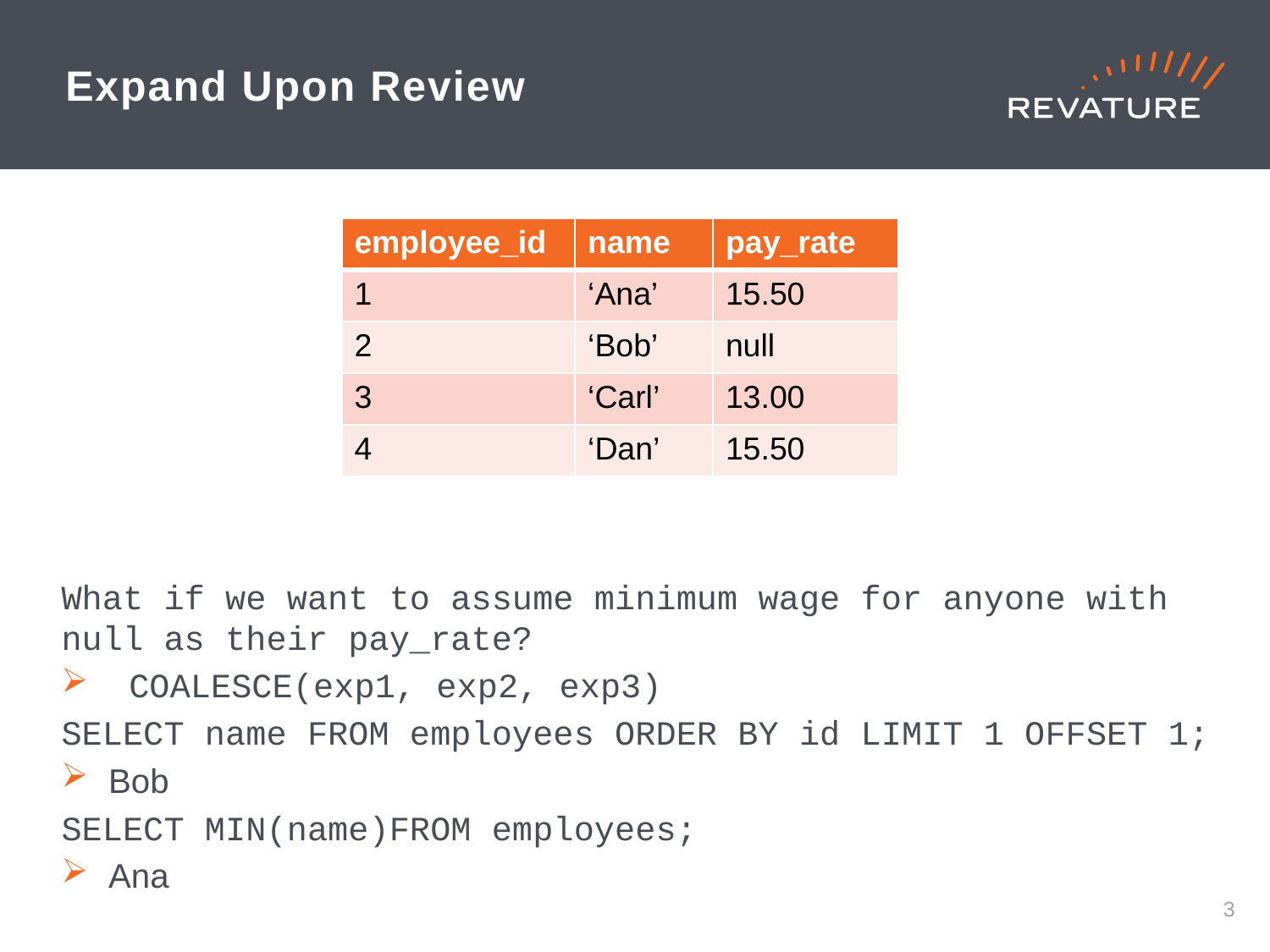

# Expand Upon Review
| employee\_id | name | pay\_rate |
| --- | --- | --- |
| 1 | ‘Ana’ | 15.50 |
| 2 | ‘Bob’ | null |
| 3 | ‘Carl’ | 13.00 |
| 4 | ‘Dan’ | 15.50 |
What if we want to assume minimum wage for anyone with null as their pay_rate?
 COALESCE(exp1, exp2, exp3)
SELECT name FROM employees ORDER BY id LIMIT 1 OFFSET 1;
Bob
SELECT MIN(name)FROM employees;
Ana

3